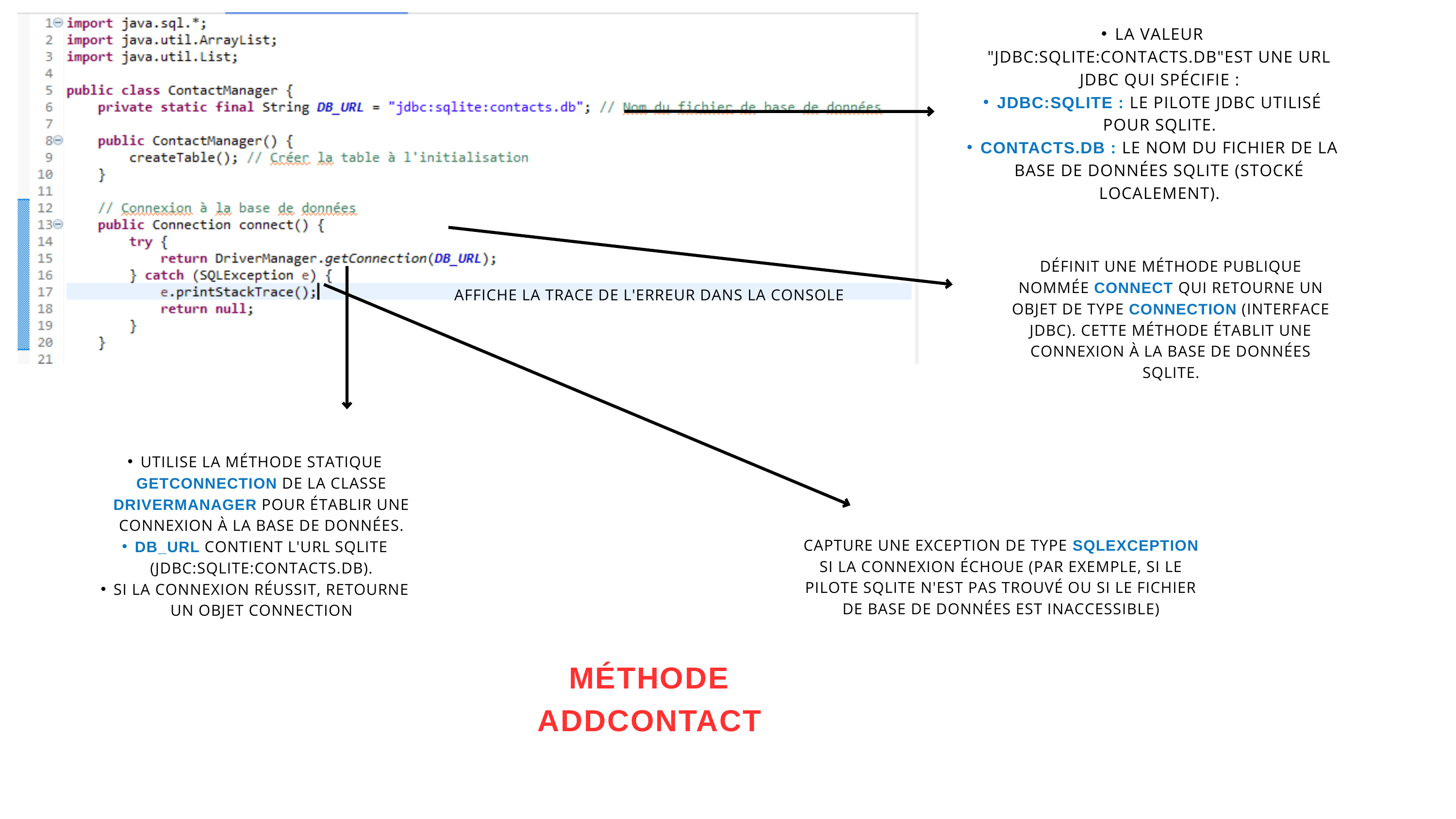

LA VALEUR "JDBC:SQLITE:CONTACTS.DB"EST UNE URL JDBC QUI SPÉCIFIE :
JDBC:SQLITE : LE PILOTE JDBC UTILISÉ POUR SQLITE.
CONTACTS.DB : LE NOM DU FICHIER DE LA BASE DE DONNÉES SQLITE (STOCKÉ LOCALEMENT).

DÉFINIT UNE MÉTHODE PUBLIQUE NOMMÉE CONNECT QUI RETOURNE UN OBJET DE TYPE CONNECTION (INTERFACE JDBC). CETTE MÉTHODE ÉTABLIT UNE CONNEXION À LA BASE DE DONNÉES SQLITE.

AFFICHE LA TRACE DE L'ERREUR DANS LA CONSOLE

UTILISE LA MÉTHODE STATIQUE GETCONNECTION DE LA CLASSE DRIVERMANAGER POUR ÉTABLIR UNE CONNEXION À LA BASE DE DONNÉES.
DB_URL CONTIENT L'URL SQLITE (JDBC:SQLITE:CONTACTS.DB).
SI LA CONNEXION RÉUSSIT, RETOURNE UN OBJET CONNECTION
CAPTURE UNE EXCEPTION DE TYPE SQLEXCEPTION SI LA CONNEXION ÉCHOUE (PAR EXEMPLE, SI LE PILOTE SQLITE N'EST PAS TROUVÉ OU SI LE FICHIER DE BASE DE DONNÉES EST INACCESSIBLE)
MÉTHODE ADDCONTACT